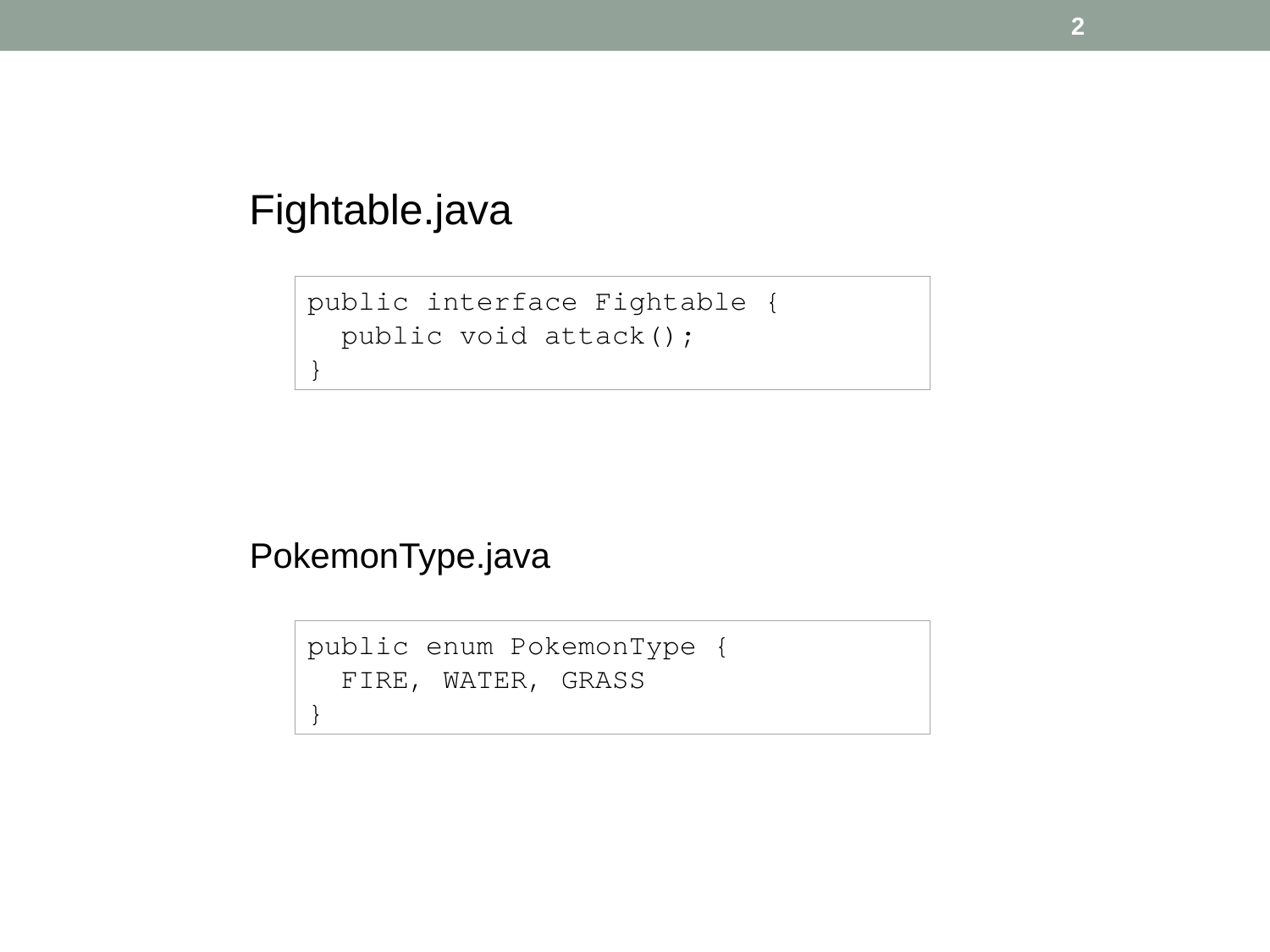

2
Fightable.java
public interface Fightable {
  public void attack();
}
PokemonType.java
public enum PokemonType {
  FIRE, WATER, GRASS
}